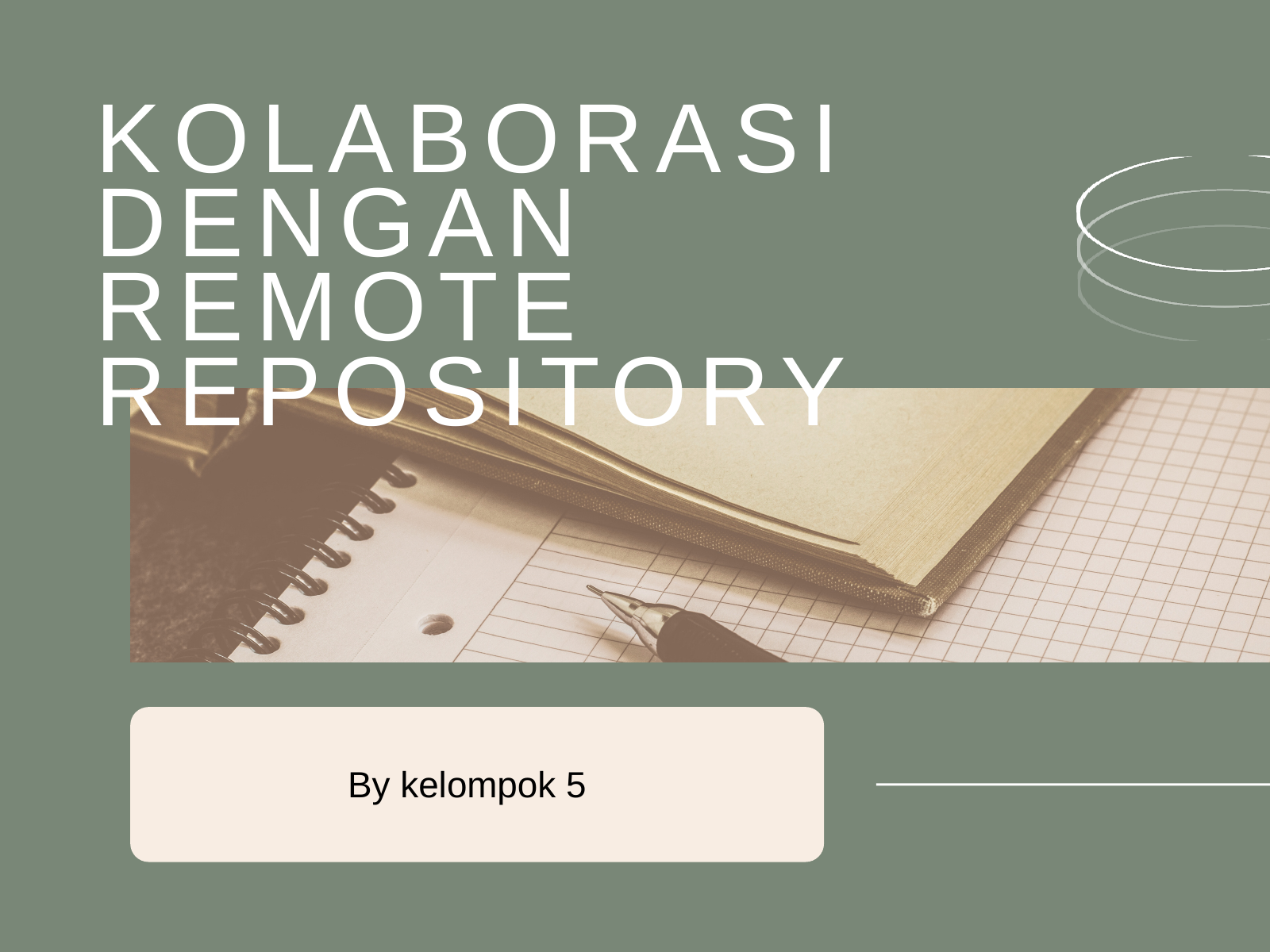

KOLABORASI DENGAN REMOTE REPOSITORY

By kelompok 5